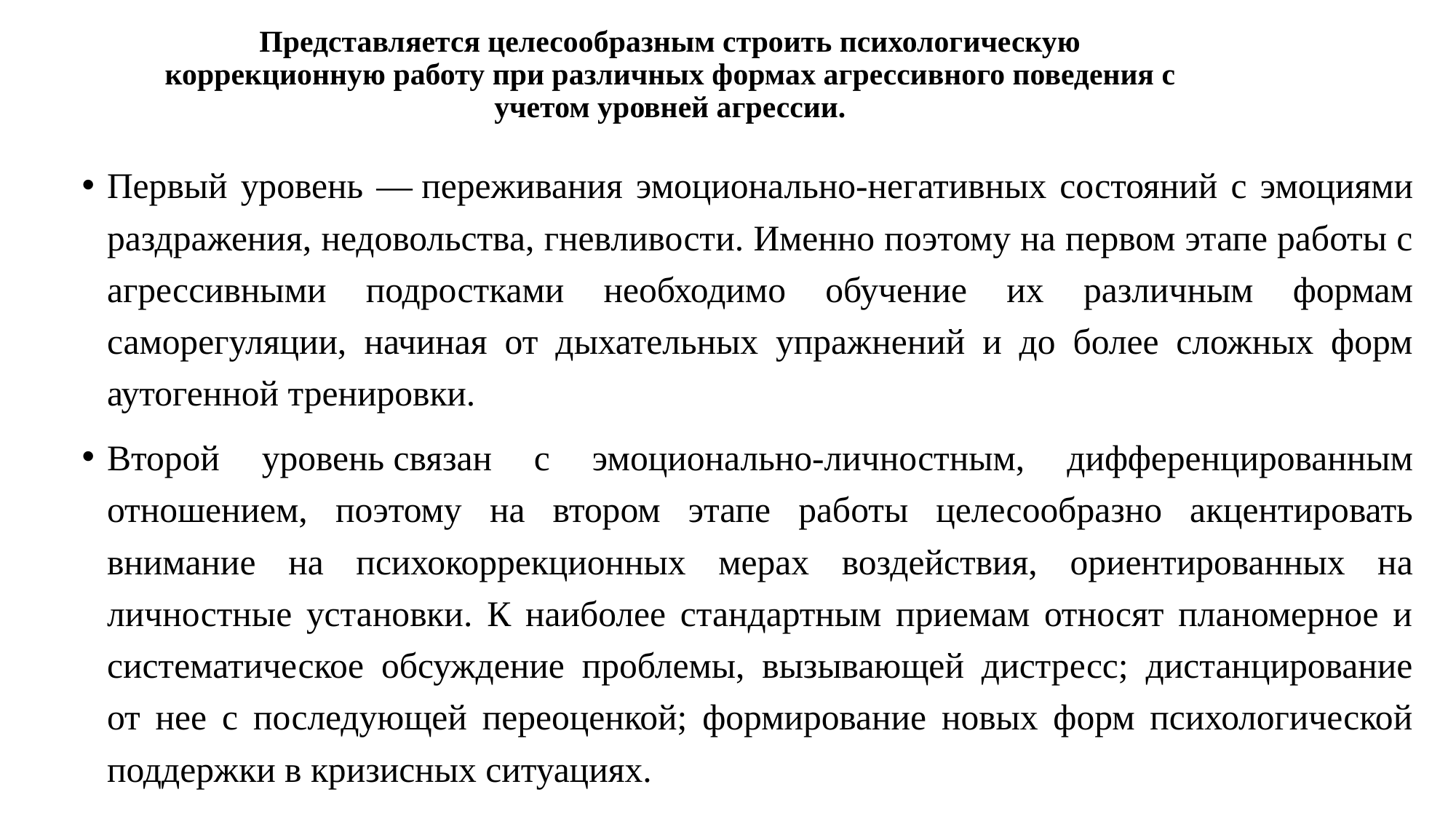

# Представляется целесообразным строить психологическую коррекционную работу при различных формах агрессивного поведения с учетом уровней агрессии.
Первый уровень — переживания эмоционально-негативных состояний с эмоциями раздражения, недовольства, гневливости. Именно поэтому на первом этапе работы с агрессивными подростками необходимо обучение их различным формам саморегуляции, начиная от дыхательных упражнений и до более сложных форм аутогенной тренировки.
Второй уровень связан с эмоционально-личностным, дифференцированным отношением, поэтому на втором этапе работы целесообразно акцентировать внимание на психокоррекционных мерах воздействия, ориентированных на личностные установки. К наиболее стандартным приемам относят планомерное и систематическое обсуждение проблемы, вызывающей дистресс; дистанцирование от нее с последующей переоценкой; формирование новых форм психологической поддержки в кризисных ситуациях.